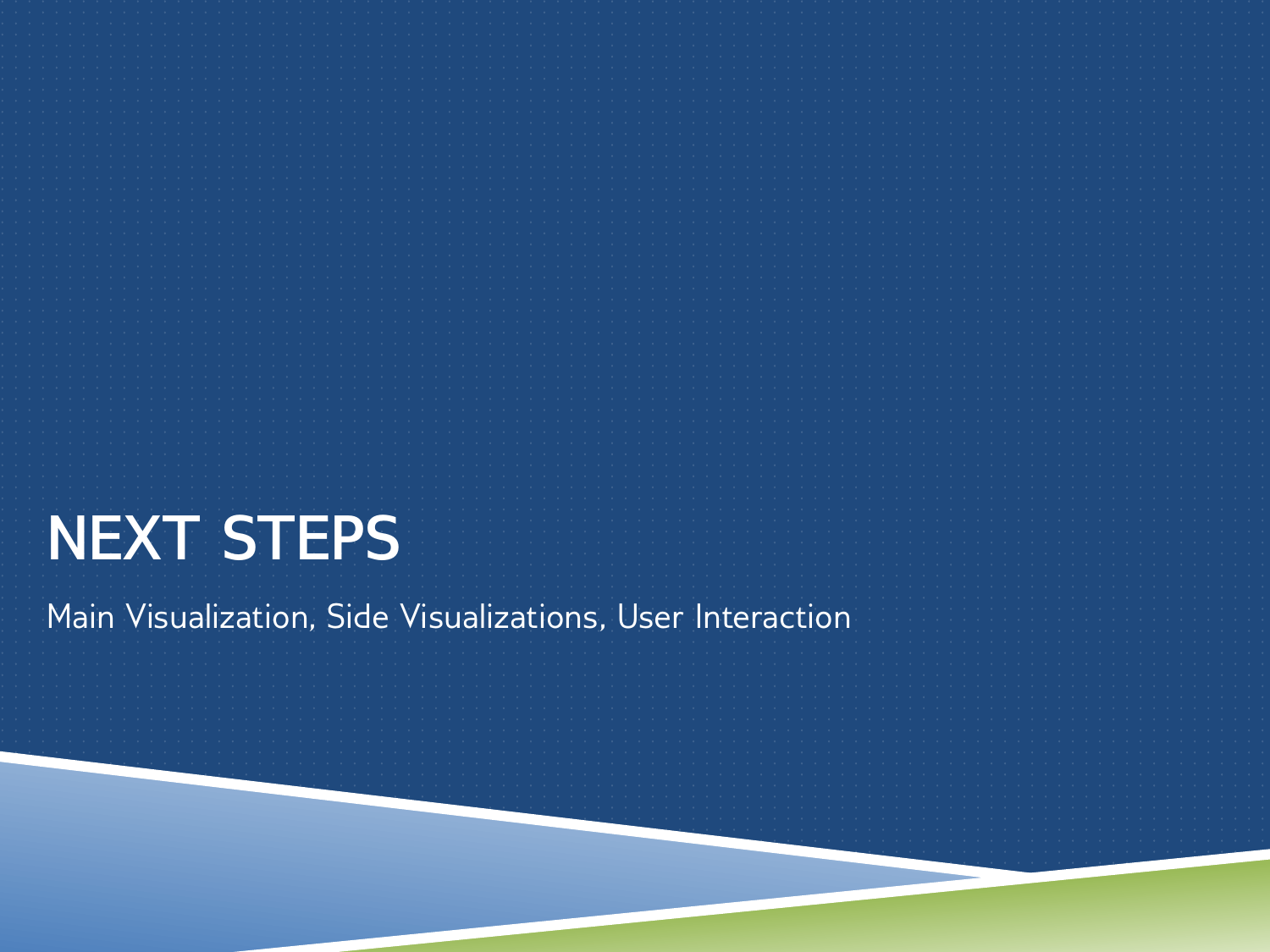

# Next STEPS
Main Visualization, Side Visualizations, User Interaction